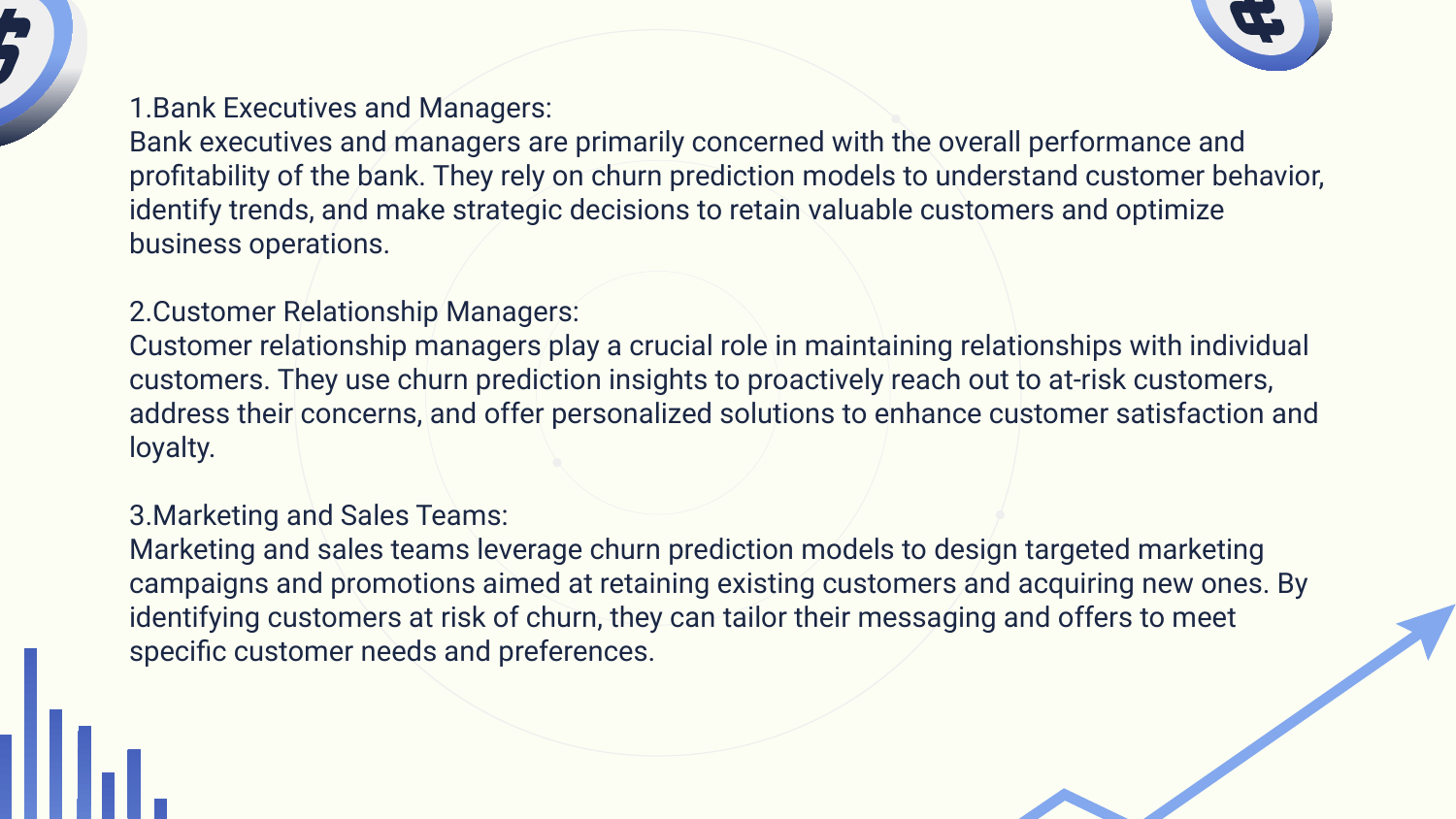

1.Bank Executives and Managers:
Bank executives and managers are primarily concerned with the overall performance and profitability of the bank. They rely on churn prediction models to understand customer behavior, identify trends, and make strategic decisions to retain valuable customers and optimize business operations.

2.Customer Relationship Managers:
Customer relationship managers play a crucial role in maintaining relationships with individual customers. They use churn prediction insights to proactively reach out to at-risk customers, address their concerns, and offer personalized solutions to enhance customer satisfaction and loyalty.

3.Marketing and Sales Teams:
Marketing and sales teams leverage churn prediction models to design targeted marketing campaigns and promotions aimed at retaining existing customers and acquiring new ones. By identifying customers at risk of churn, they can tailor their messaging and offers to meet specific customer needs and preferences.